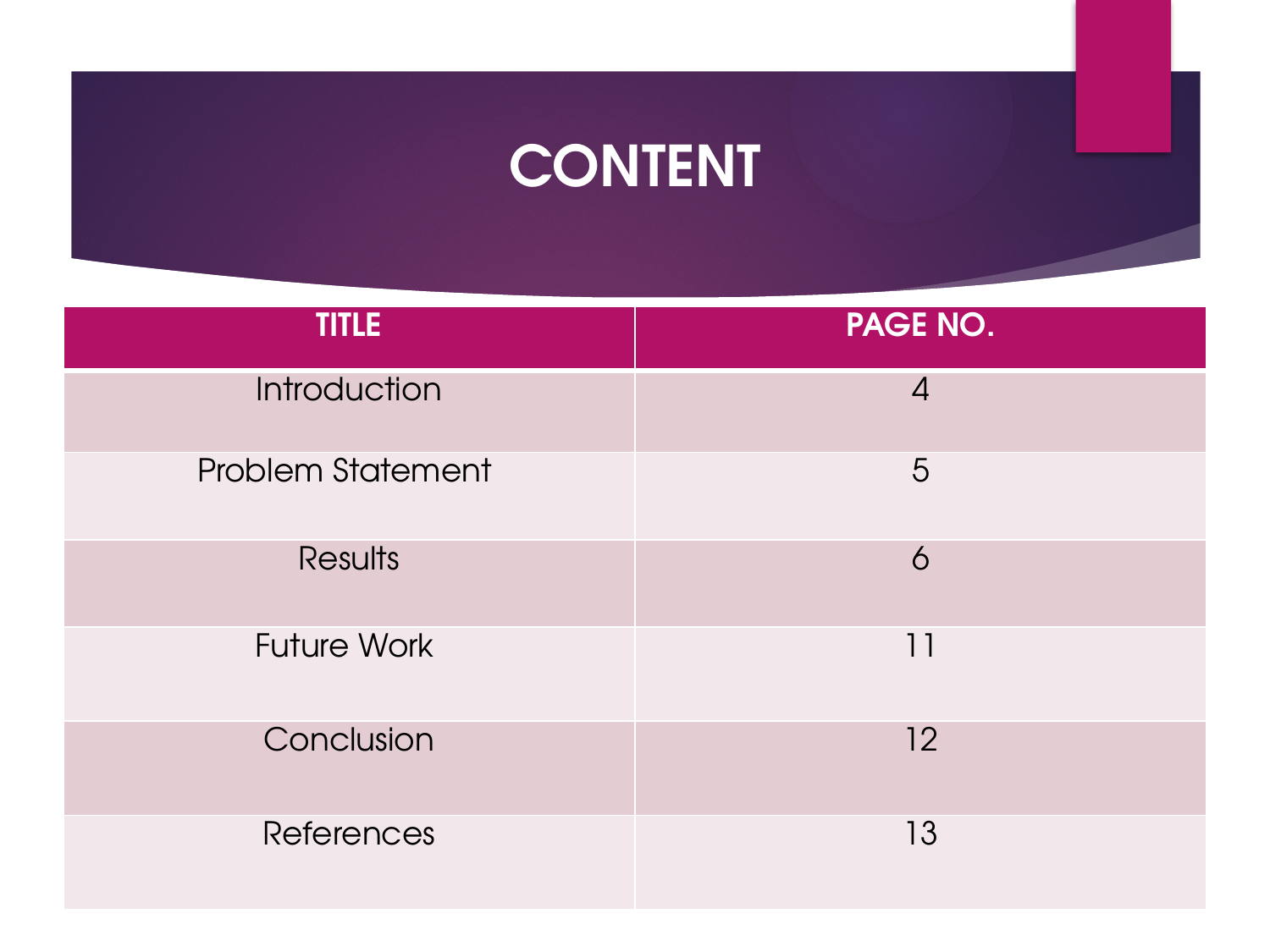

# CONTENT
| TITLE | PAGE NO. |
| --- | --- |
| Introduction | 4 |
| Problem Statement | 5 |
| Results | 6 |
| Future Work | 11 |
| Conclusion | 12 |
| References | 13 |